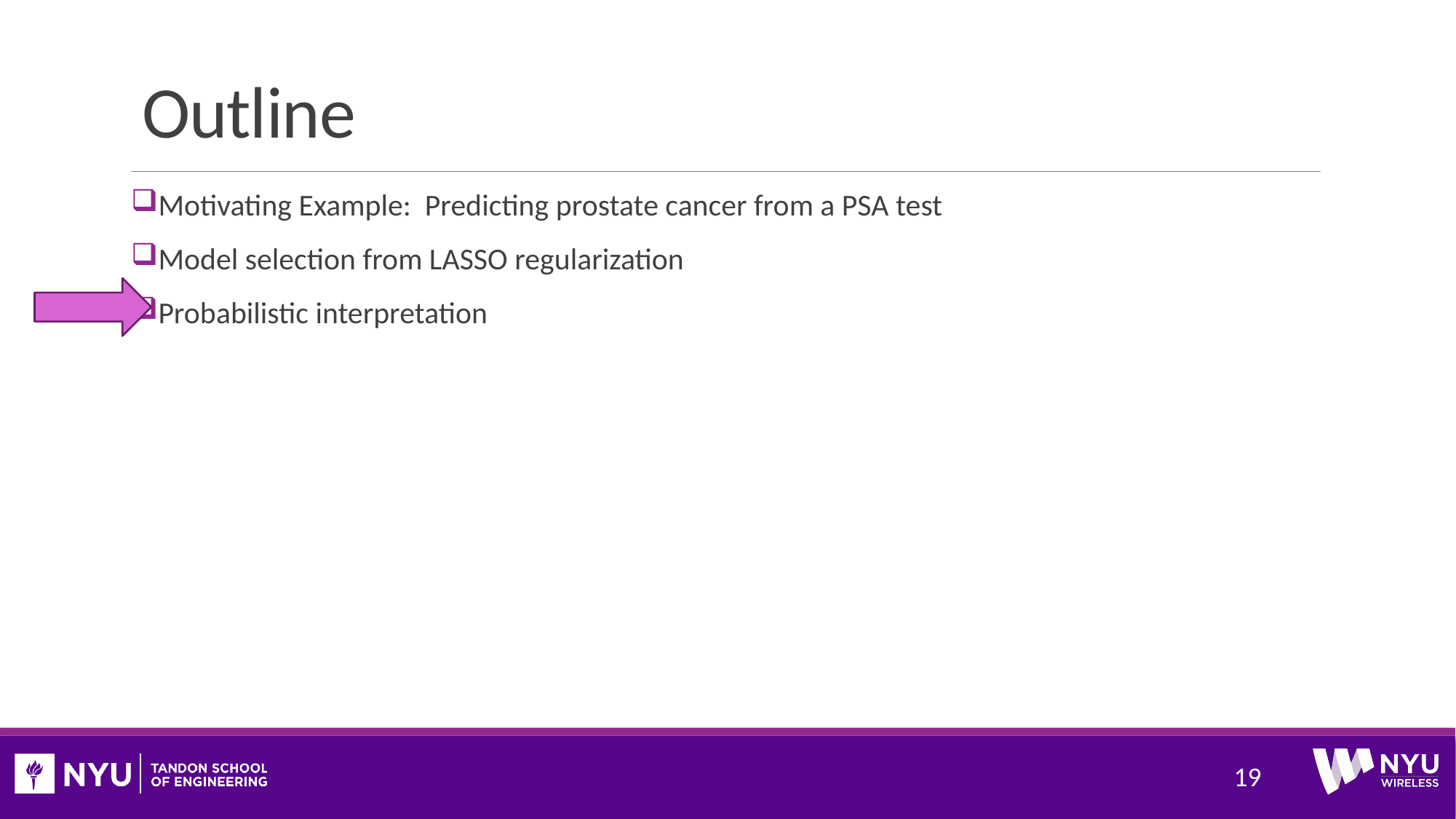

# Outline
Motivating Example:  Predicting prostate cancer from a PSA test
Model selection from LASSO regularization
Probabilistic interpretation

19